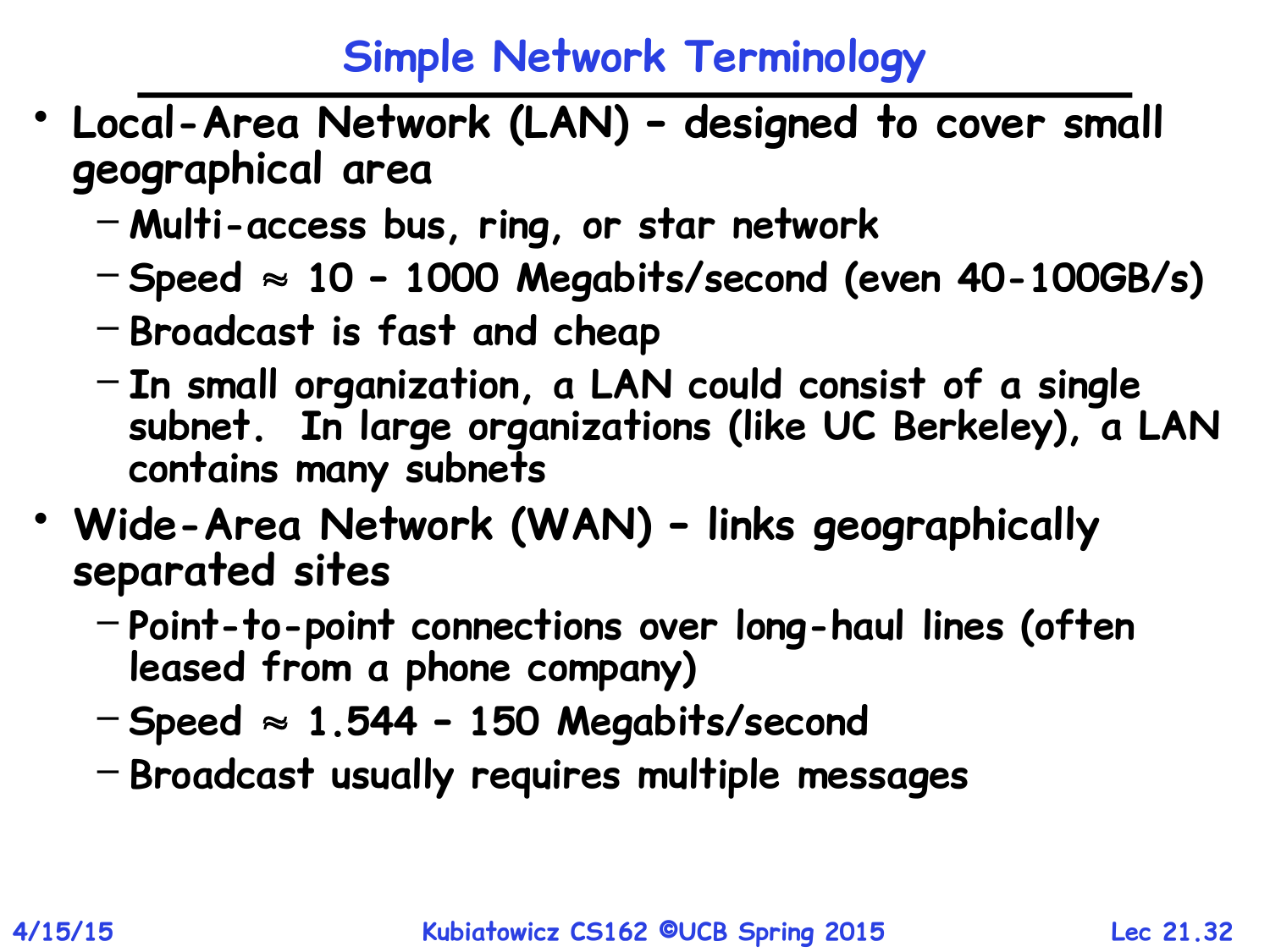

# Simple Network Terminology
Local-Area Network (LAN) – designed to cover small geographical area
Multi-access bus, ring, or star network
Speed ≈ 10 – 1000 Megabits/second (even 40-100GB/s)
Broadcast is fast and cheap
In small organization, a LAN could consist of a single subnet.  In large organizations (like UC Berkeley), a LAN contains many subnets
Wide-Area Network (WAN) – links geographically separated sites
Point-to-point connections over long-haul lines (often leased from a phone company)
Speed ≈ 1.544 – 150 Megabits/second
Broadcast usually requires multiple messages